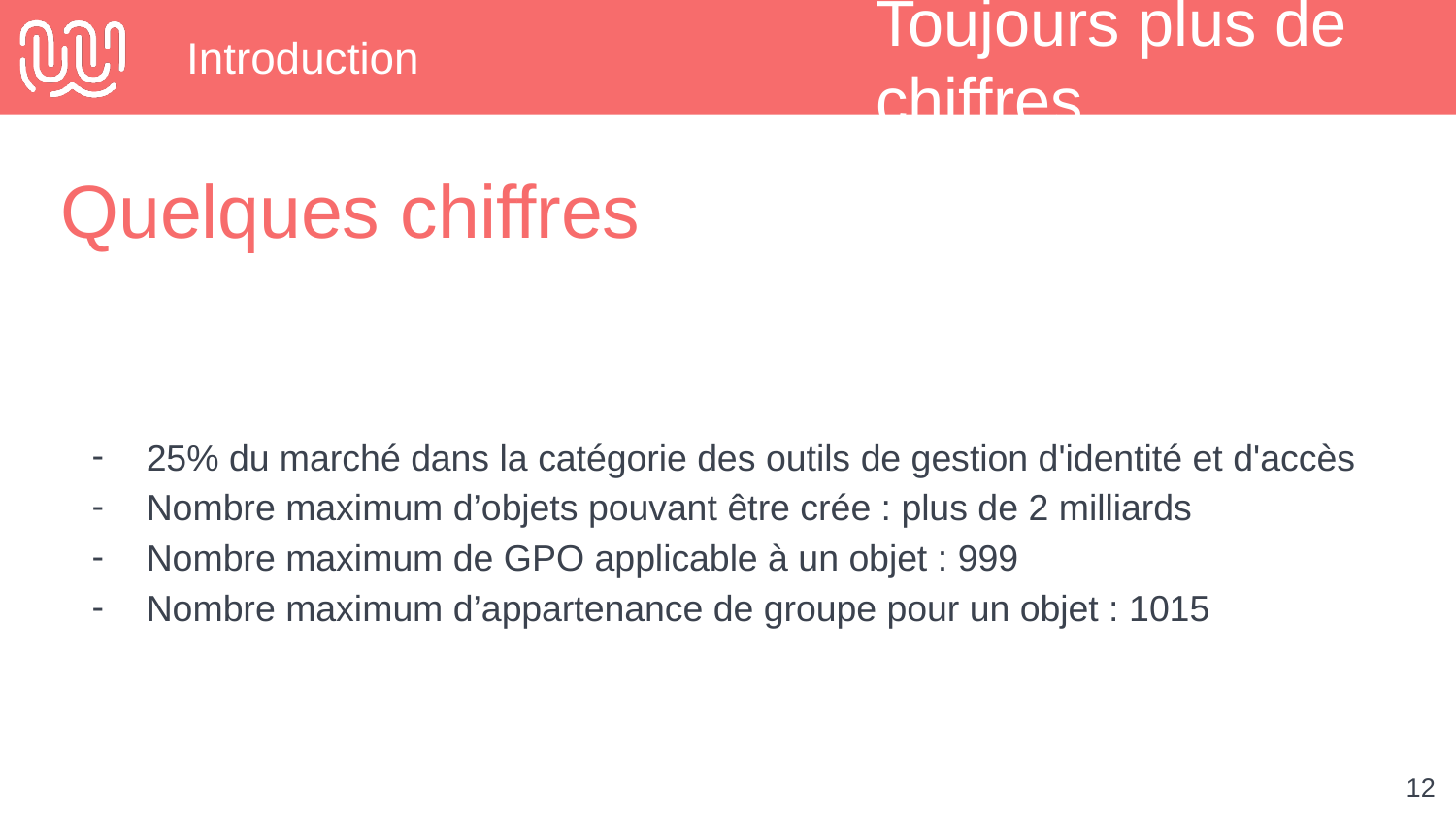

# Introduction
Toujours plus de chiffres
Quelques chiffres

25% du marché dans la catégorie des outils de gestion d'identité et d'accès
Nombre maximum d’objets pouvant être crée : plus de 2 milliards
Nombre maximum de GPO applicable à un objet : 999
Nombre maximum d’appartenance de groupe pour un objet : 1015

12